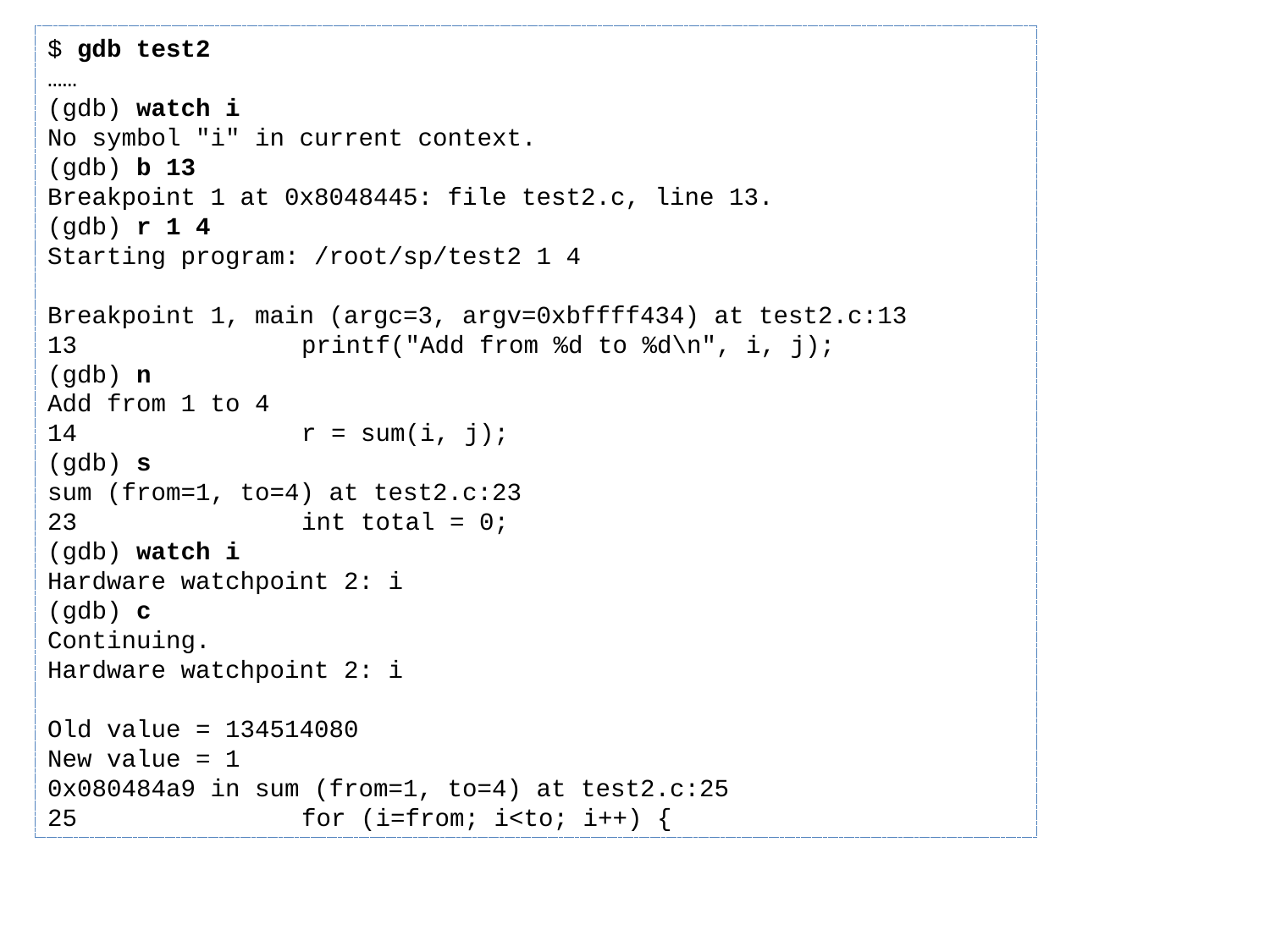

$ gdb test2
……
(gdb) watch i
No symbol "i" in current context.
(gdb) b 13
Breakpoint 1 at 0x8048445: file test2.c, line 13.
(gdb) r 1 4
Starting program: /root/sp/test2 1 4

Breakpoint 1, main (argc=3, argv=0xbffff434) at test2.c:13
13		printf("Add from %d to %d\n", i, j);
(gdb) n
Add from 1 to 4
14		r = sum(i, j);
(gdb) s
sum (from=1, to=4) at test2.c:23
23		int total = 0;
(gdb) watch i
Hardware watchpoint 2: i
(gdb) c
Continuing.
Hardware watchpoint 2: i

Old value = 134514080
New value = 1
0x080484a9 in sum (from=1, to=4) at test2.c:25
25		for (i=from; i<to; i++) {